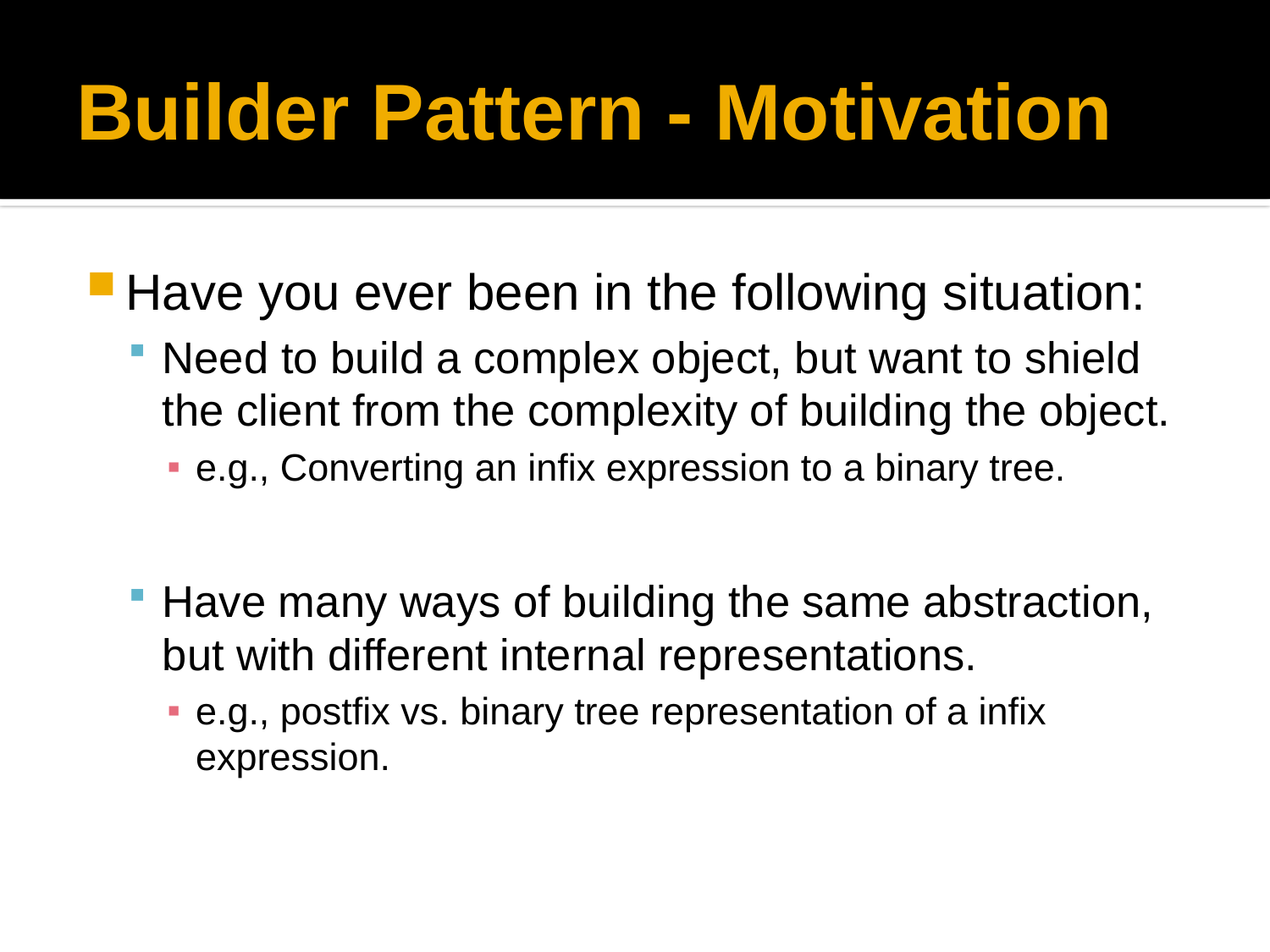

# Builder Pattern - Motivation
Have you ever been in the following situation:
Need to build a complex object, but want to shield the client from the complexity of building the object.
e.g., Converting an infix expression to a binary tree.

Have many ways of building the same abstraction, but with different internal representations.
e.g., postfix vs. binary tree representation of a infix expression.